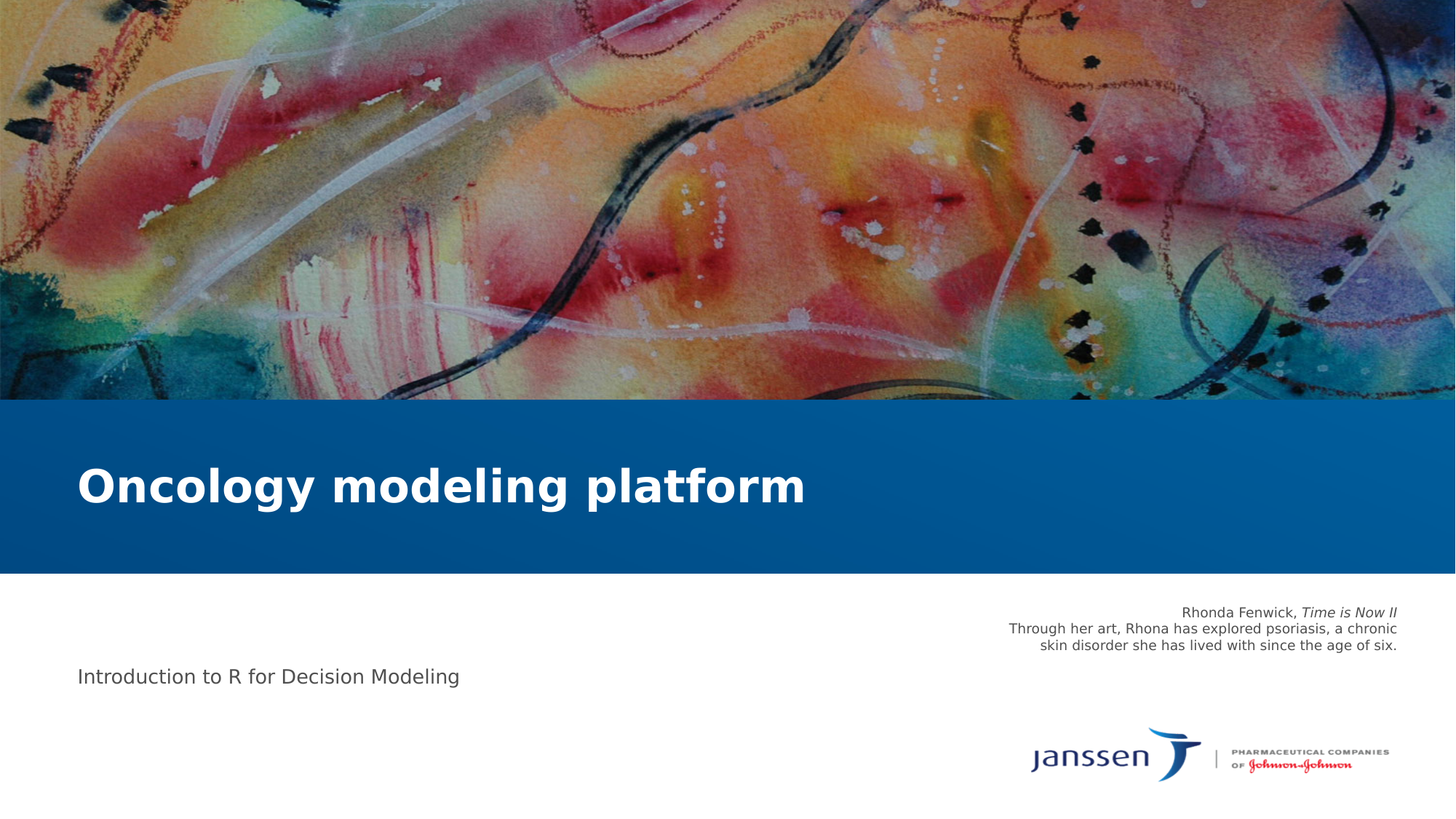

Oncology modeling platform
Rhonda Fenwick, Time is Now II
Through her art, Rhona has explored psoriasis, a chronic skin disorder she has lived with since the age of six.
Introduction to R for Decision Modeling